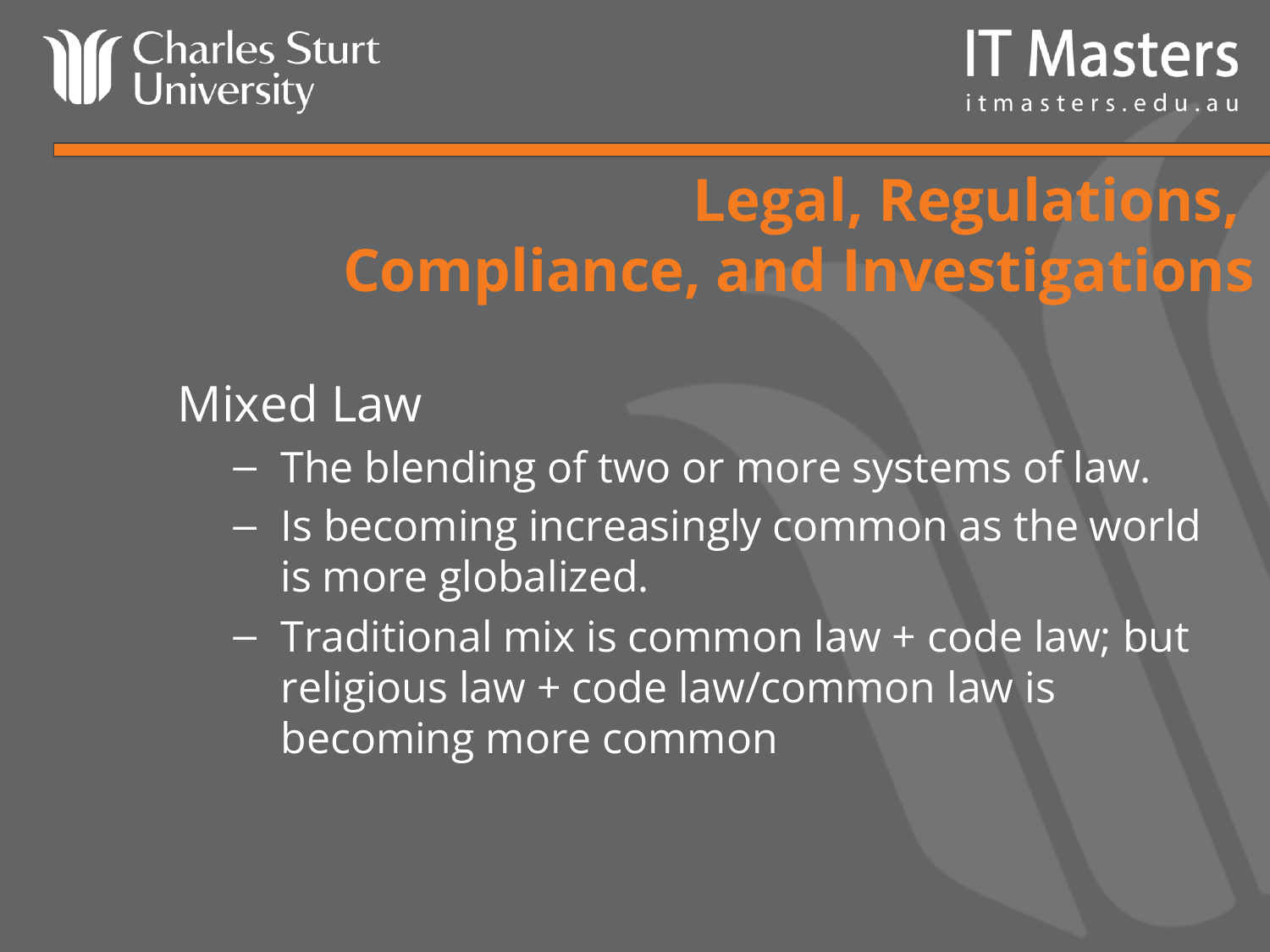

# Legal, Regulations, Compliance, and Investigations
Mixed Law
The blending of two or more systems of law.
Is becoming increasingly common as the world is more globalized.
Traditional mix is common law + code law; but religious law + code law/common law is becoming more common